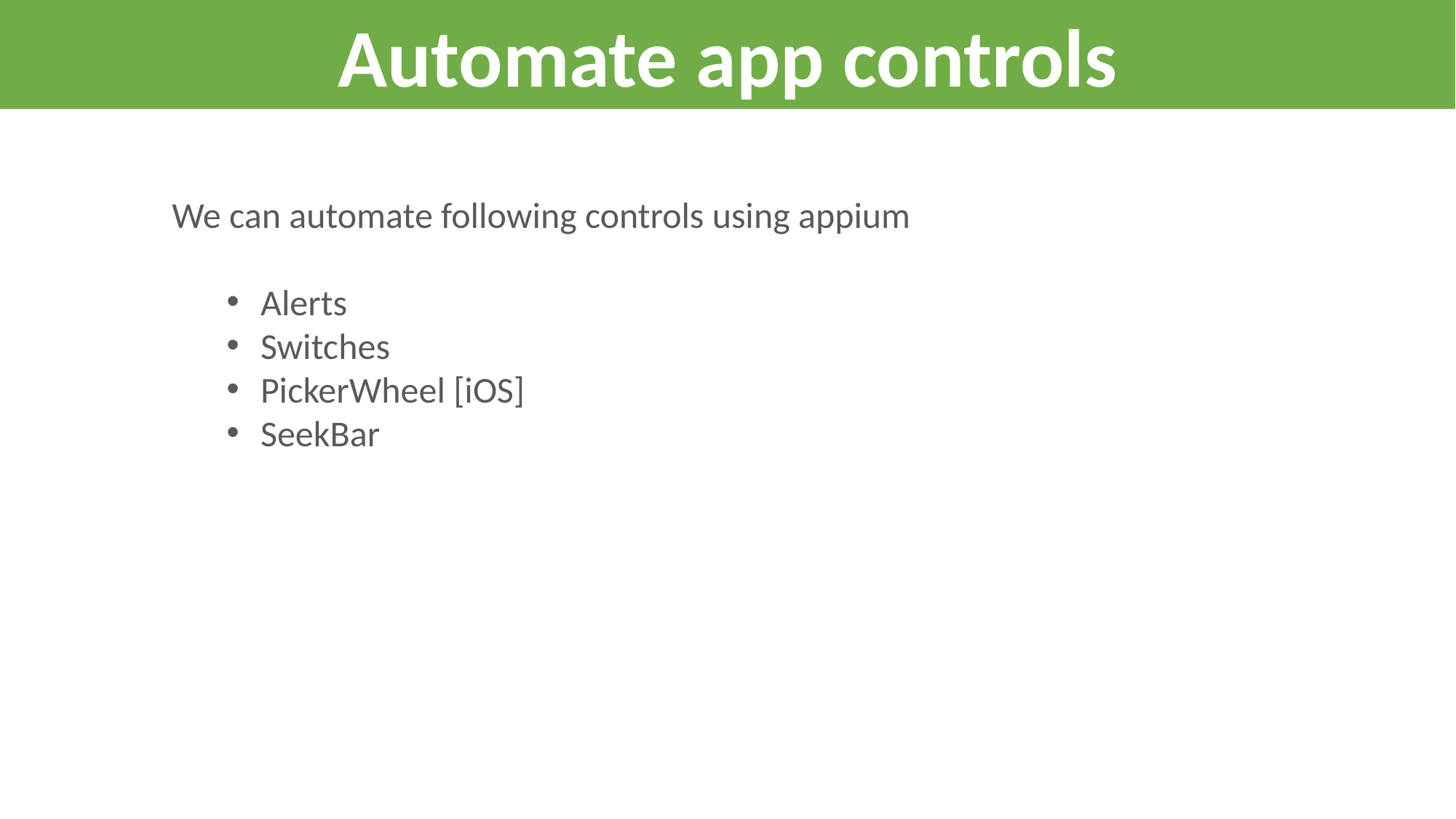

Automate app controls
We can automate following controls using appium

Alerts
Switches
PickerWheel [iOS]
SeekBar